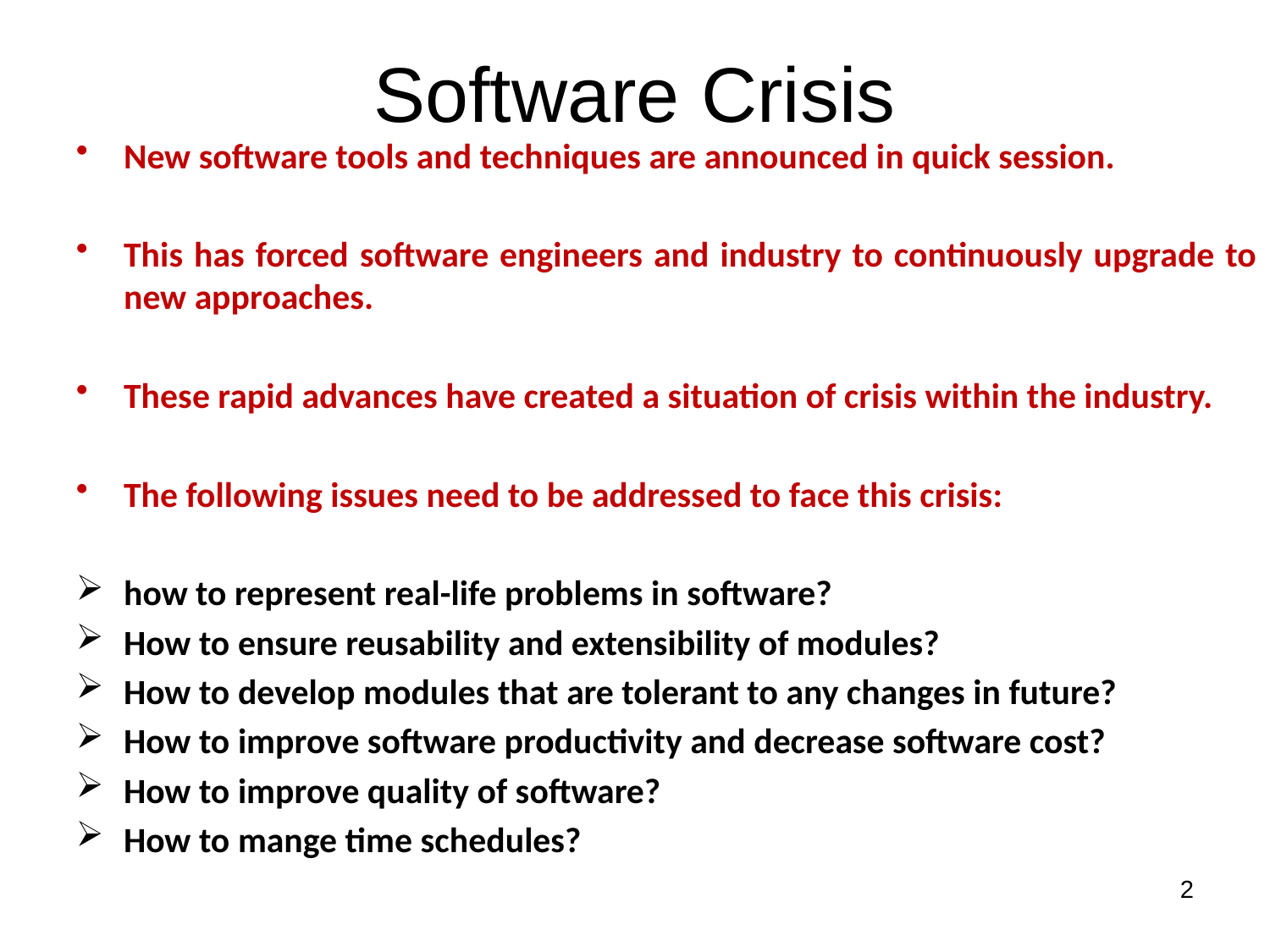

# Software Crisis
New software tools and techniques are announced in quick session.

This has forced software engineers and industry to continuously upgrade to new approaches.

These rapid advances have created a situation of crisis within the industry.

The following issues need to be addressed to face this crisis:

how to represent real-life problems in software?
How to ensure reusability and extensibility of modules?
How to develop modules that are tolerant to any changes in future?
How to improve software productivity and decrease software cost?
How to improve quality of software?
How to mange time schedules?

2